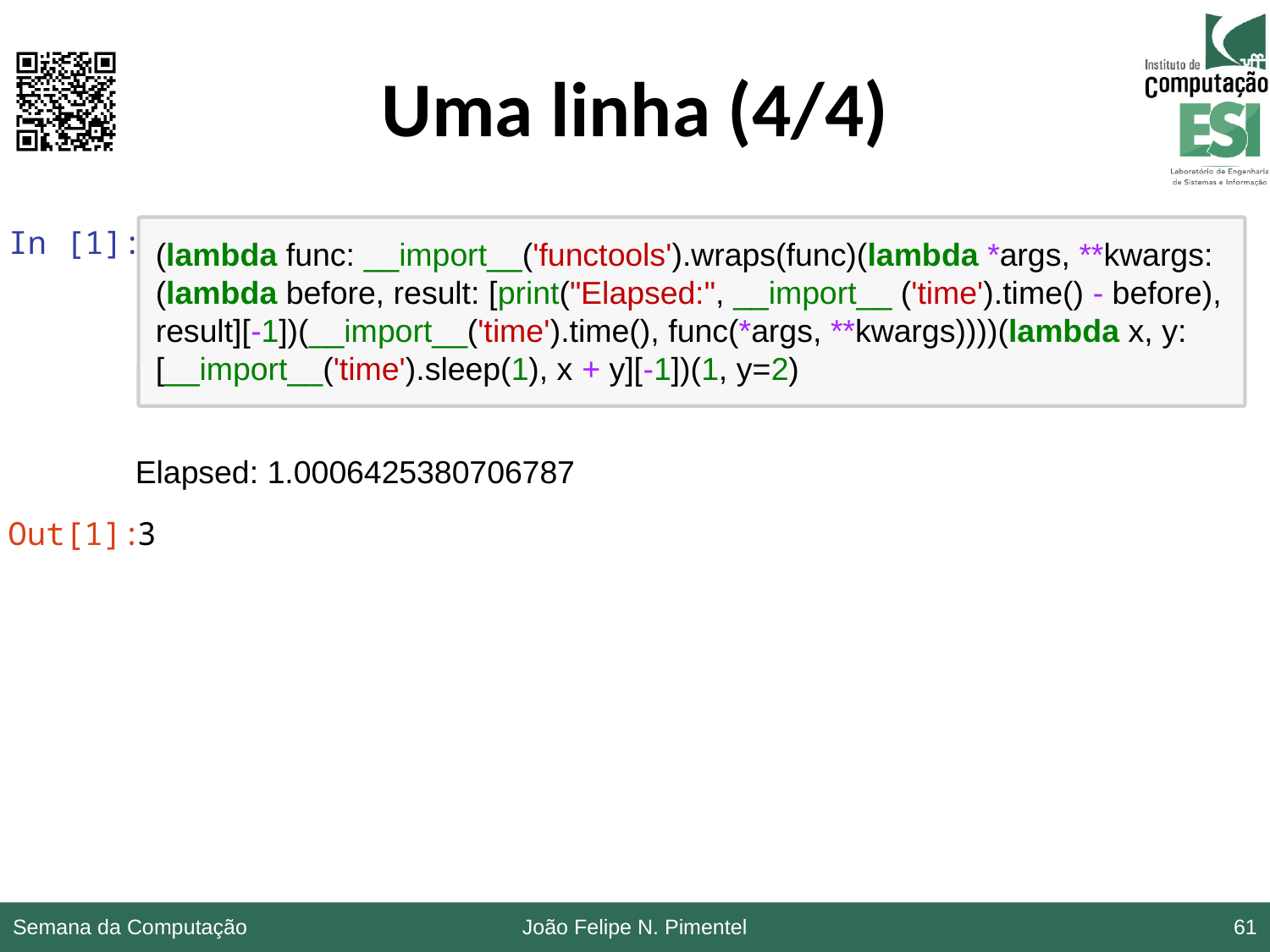

# Uma linha (4/4)
In [1]:
(lambda func: __import__('functools').wraps(func)(lambda *args, **kwargs: (lambda before, result: [print("Elapsed:", __import__ ('time').time() - before), result][-1])(__import__('time').time(), func(*args, **kwargs))))(lambda x, y: [__import__('time').sleep(1), x + y][-1])(1, y=2)
Elapsed: 1.0006425380706787
Out[1]:
3
Semana da Computação
João Felipe N. Pimentel
61